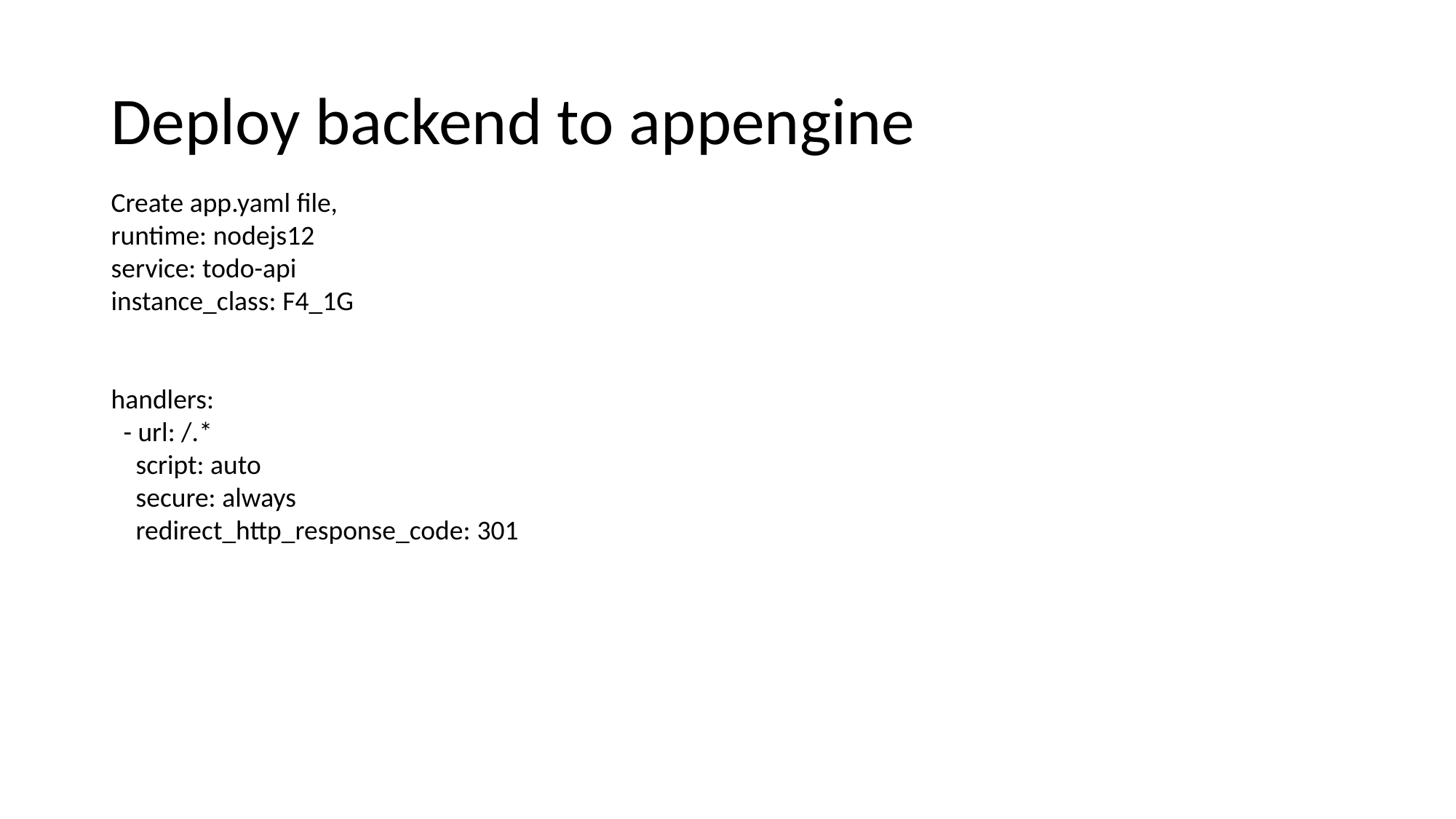

# Deploy backend to appengine
Create app.yaml file,
runtime: nodejs12
service: todo-api
instance_class: F4_1G

handlers:
  - url: /.*
    script: auto
    secure: always
    redirect_http_response_code: 301